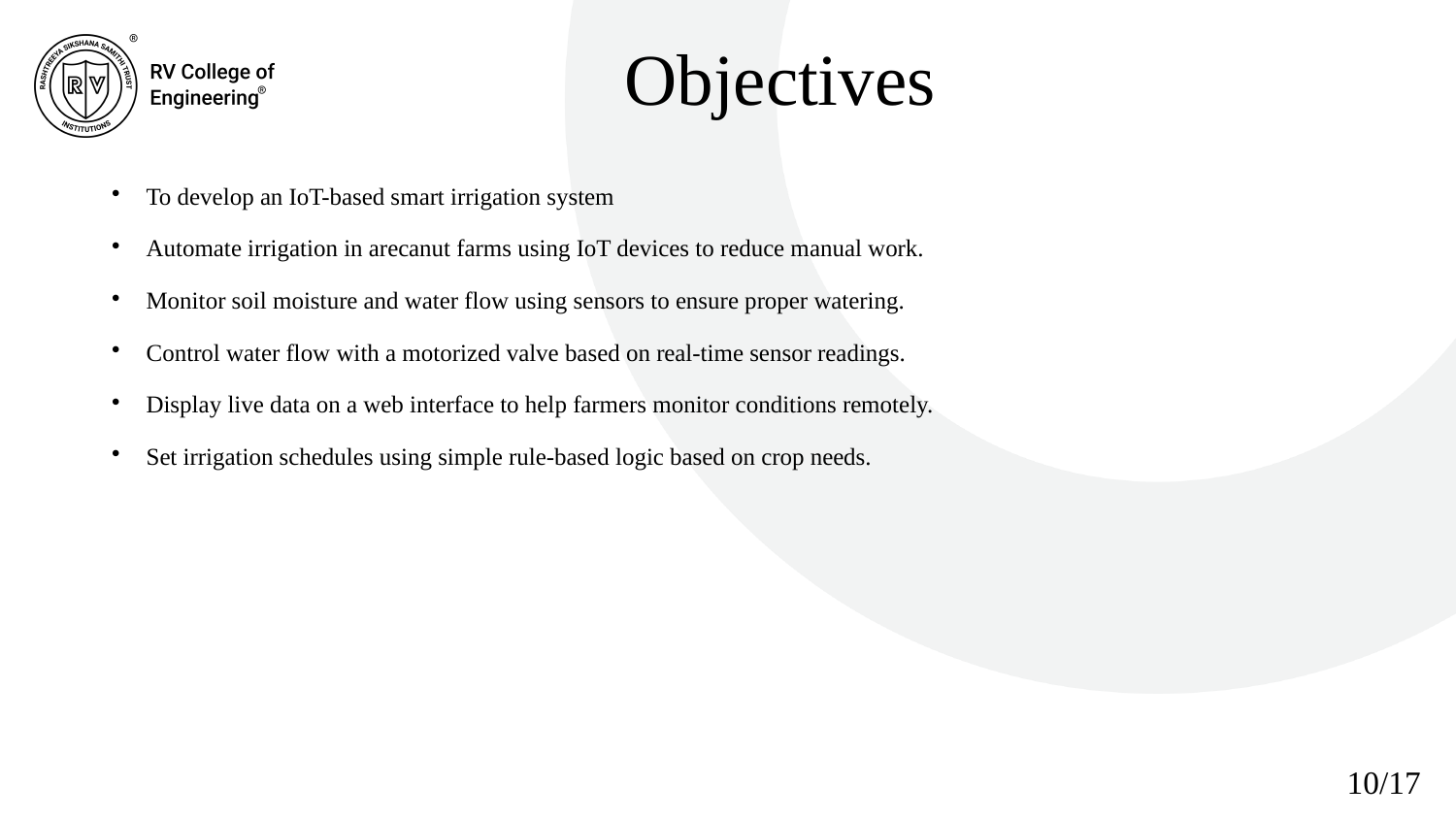

Objectives
To develop an IoT-based smart irrigation system
Automate irrigation in arecanut farms using IoT devices to reduce manual work.
Monitor soil moisture and water flow using sensors to ensure proper watering.
Control water flow with a motorized valve based on real-time sensor readings.
Display live data on a web interface to help farmers monitor conditions remotely.
Set irrigation schedules using simple rule-based logic based on crop needs.

10/17